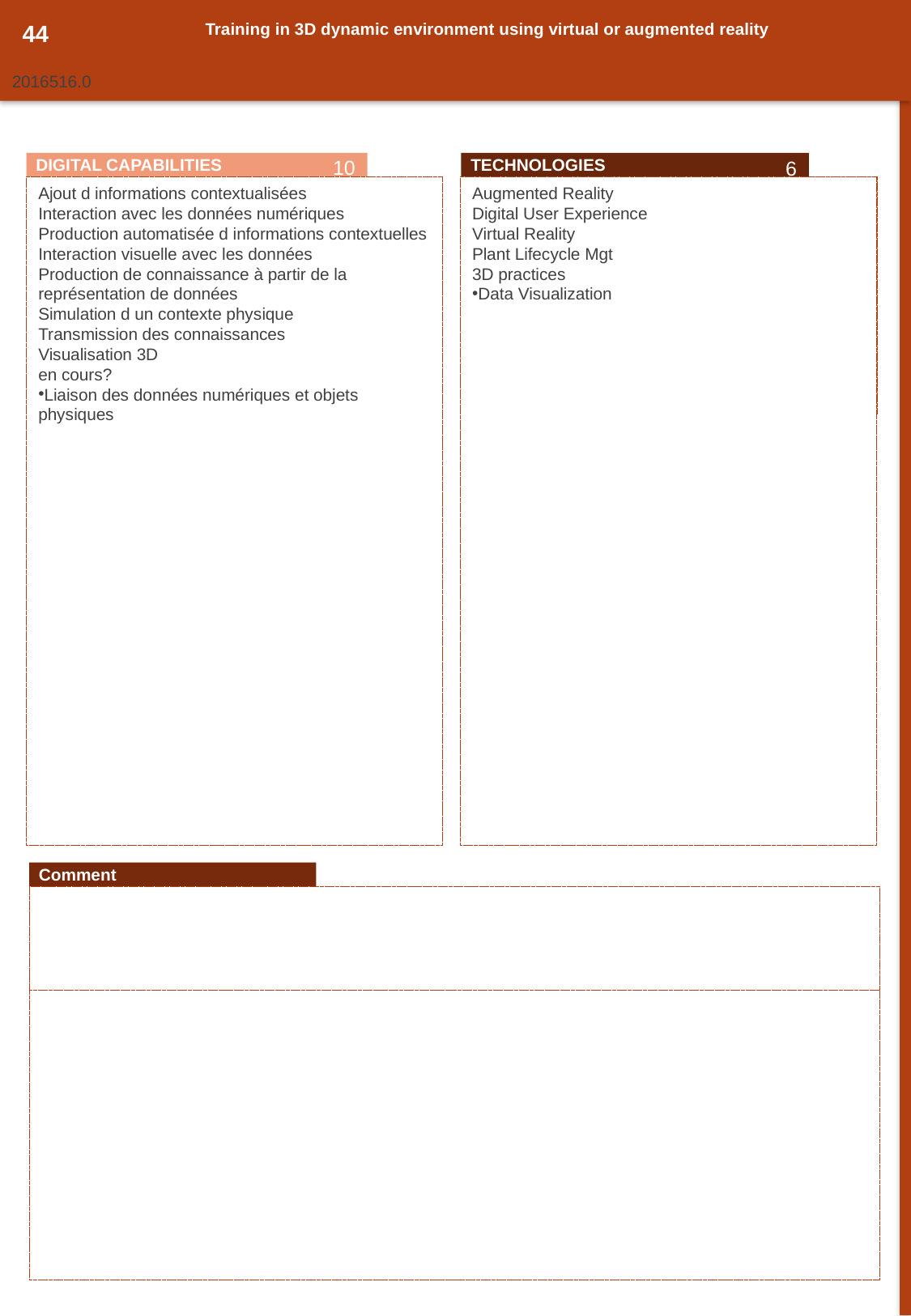

44
Training in 3D dynamic environment using virtual or augmented reality
2016516.0
0
10
6
DIGITAL CAPABILITIES
TECHNOLOGIES
Augmented Reality
Digital User Experience
Virtual Reality
Plant Lifecycle Mgt
3D practices
Data Visualization
Ajout d informations contextualisées
Interaction avec les données numériques
Production automatisée d informations contextuelles
Interaction visuelle avec les données
Production de connaissance à partir de la représentation de données
Simulation d un contexte physique
Transmission des connaissances
Visualisation 3D
en cours?
Liaison des données numériques et objets physiques

47
Comment